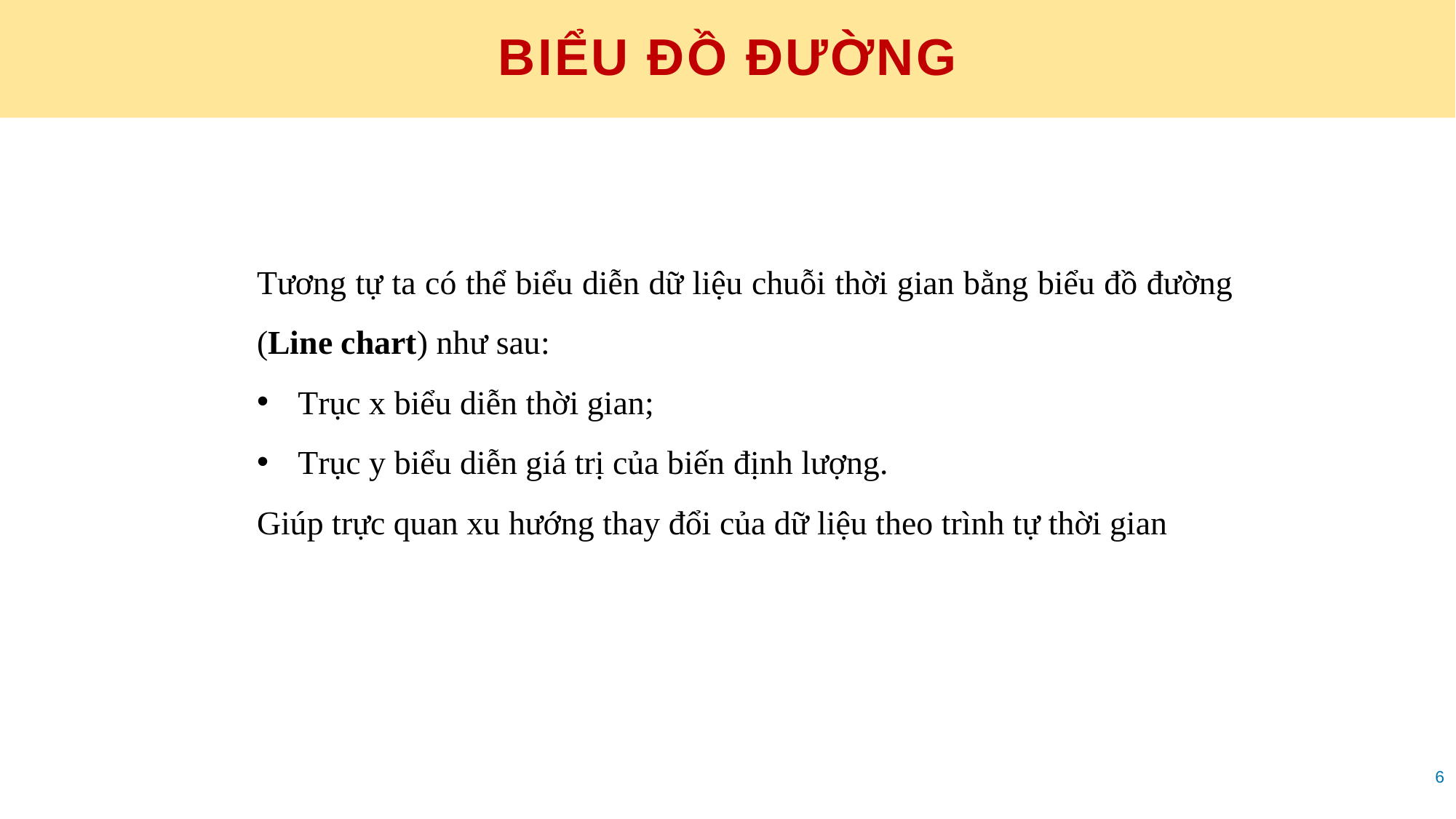

# BIỂU ĐỒ ĐƯỜNG
Tương tự ta có thể biểu diễn dữ liệu chuỗi thời gian bằng biểu đồ đường (Line chart) như sau:
Trục x biểu diễn thời gian;
Trục y biểu diễn giá trị của biến định lượng.
Giúp trực quan xu hướng thay đổi của dữ liệu theo trình tự thời gian
6